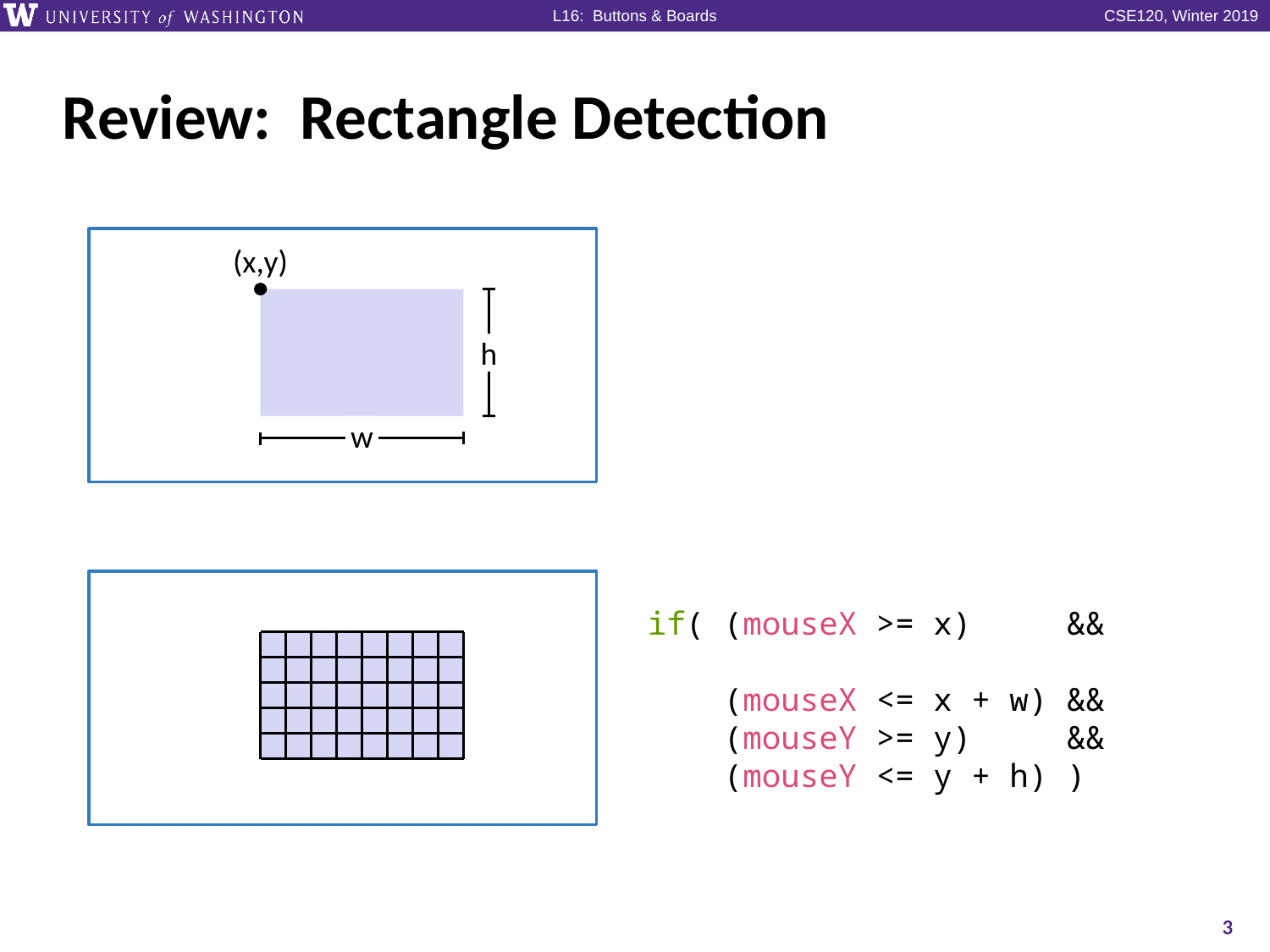

# Review:  Rectangle Detection

(x,y)

h
w

if( (mouseX >= x)     &&
    (mouseX <= x + w) &&
    (mouseY >= y)     &&
    (mouseY <= y + h) )
3